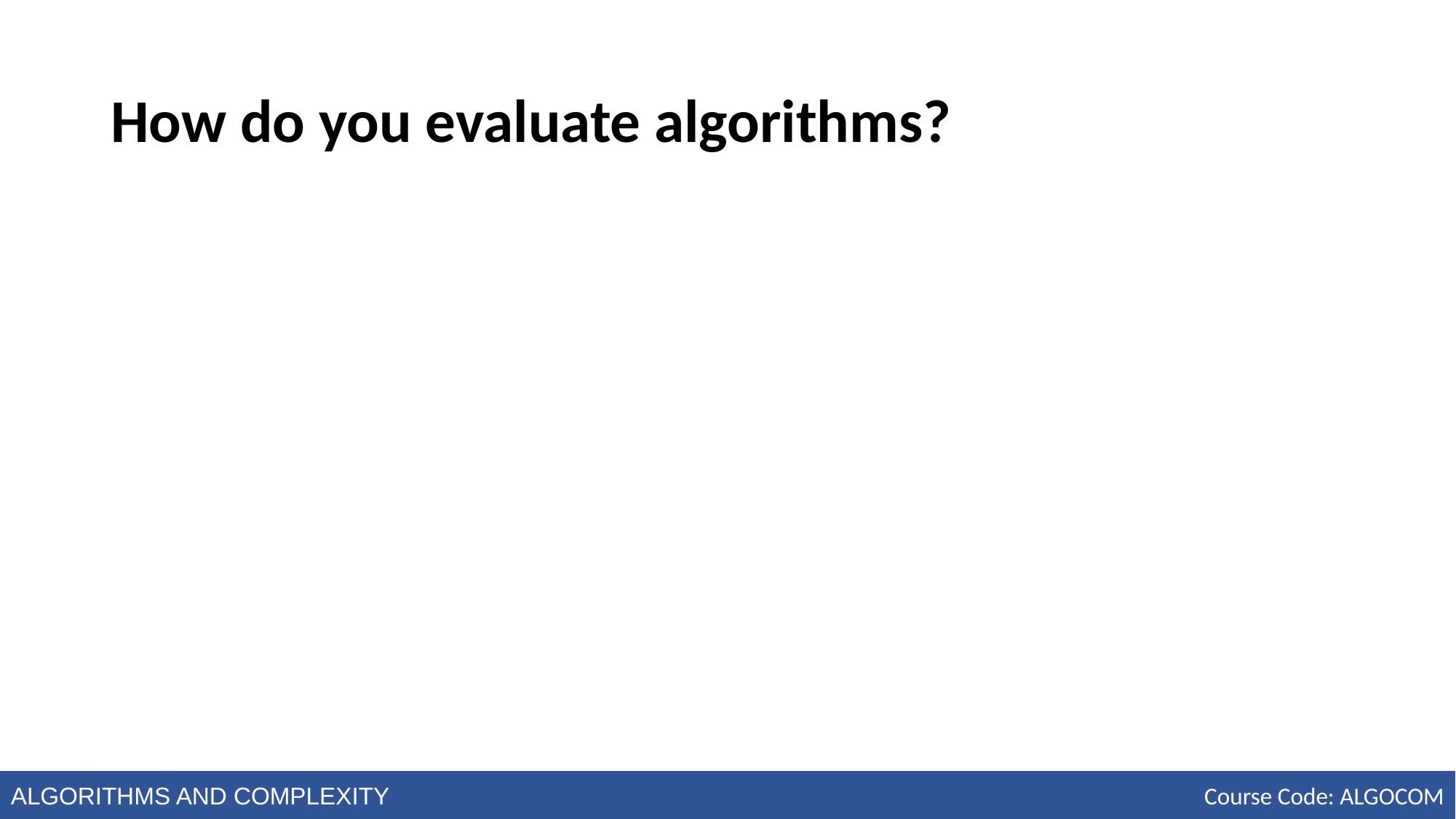

# How do you evaluate algorithms?

ALGORITHMS AND COMPLEXITY
Course Code: ALGOCOM